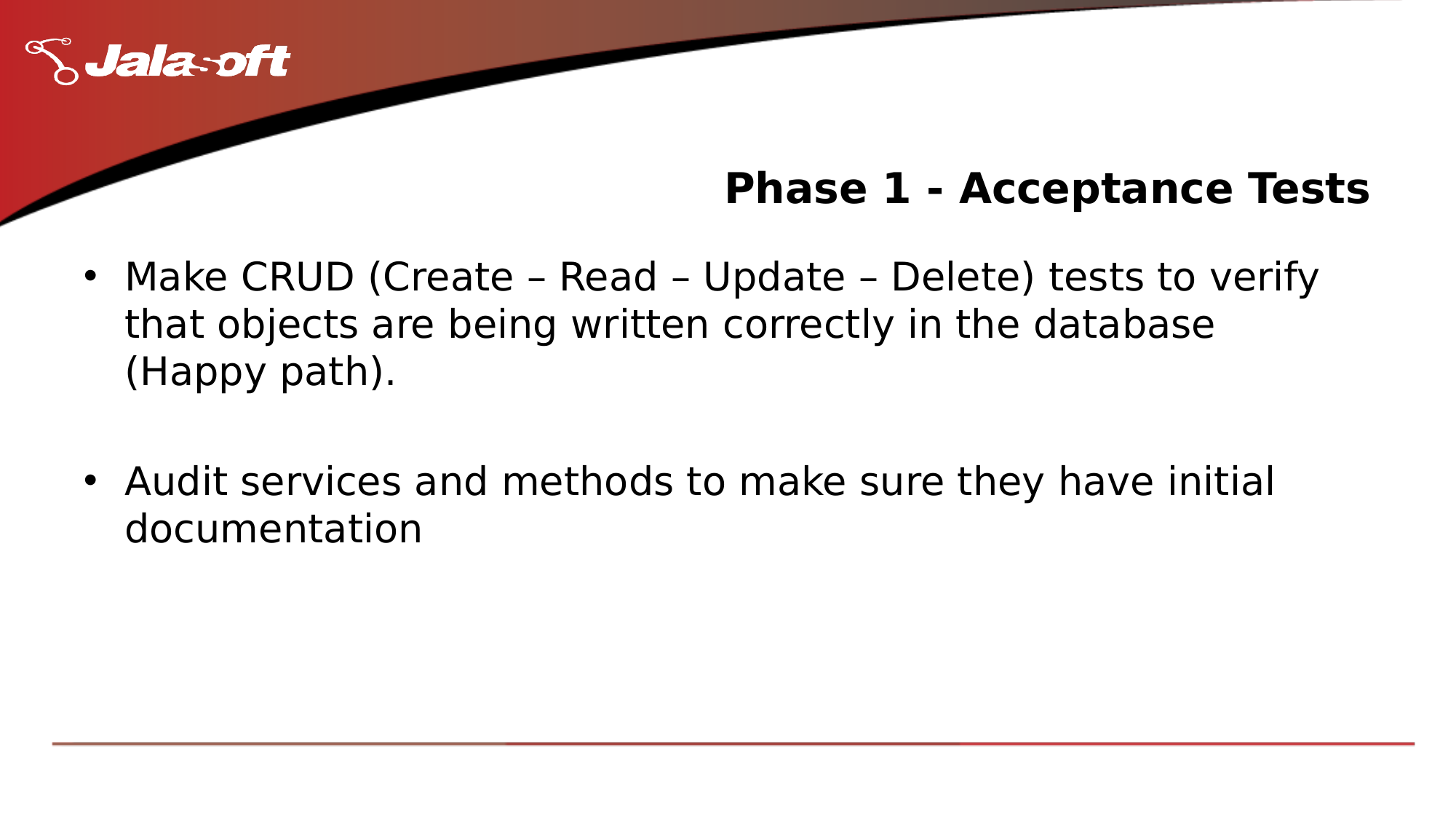

# Phase 1 - Acceptance Tests
Make CRUD (Create – Read – Update – Delete) tests to verify that objects are being written correctly in the database (Happy path).

Audit services and methods to make sure they have initial documentation